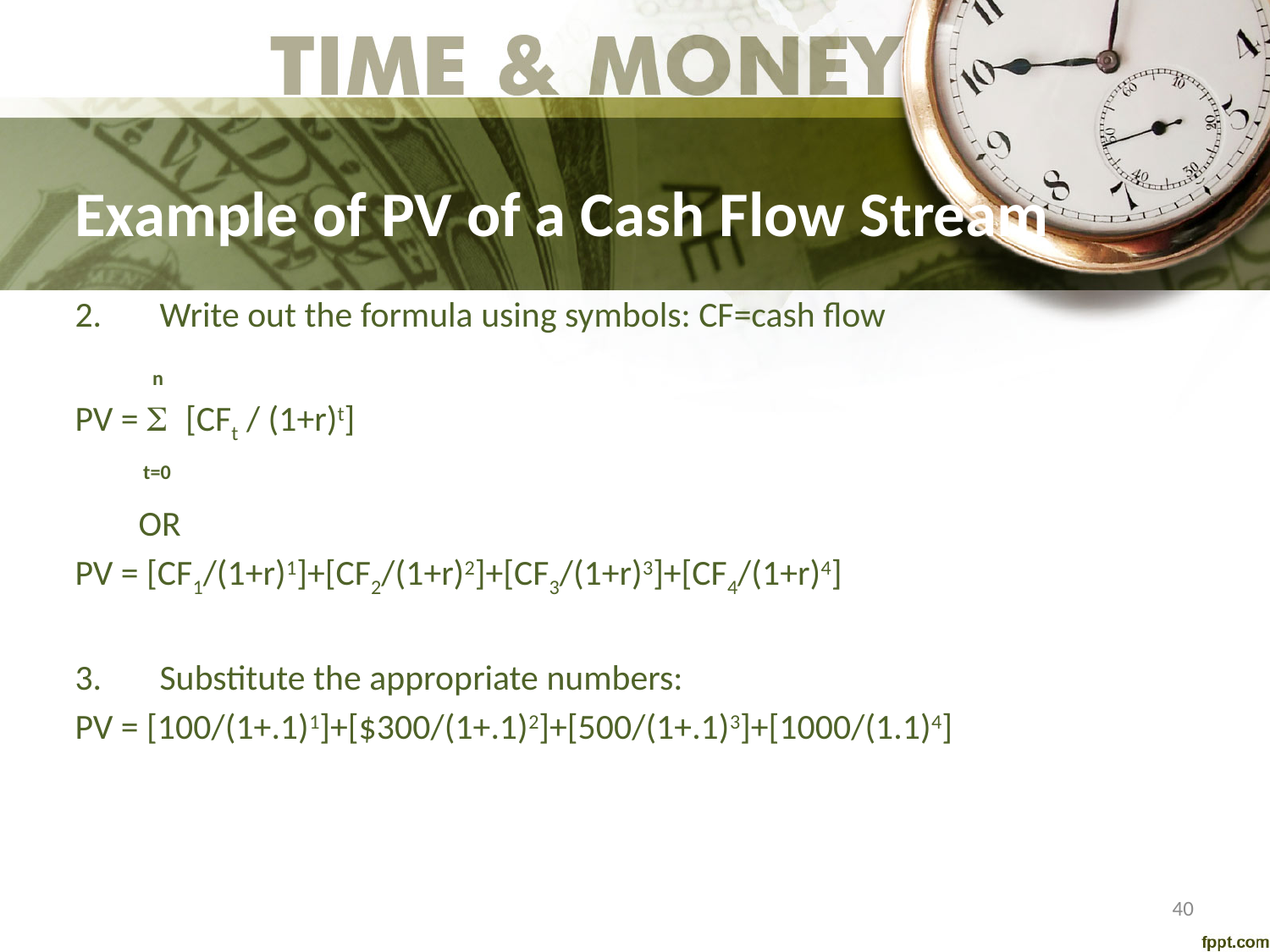

# Example of PV of a Cash Flow Stream
Write out the formula using symbols: CF=cash flow
   n
PV = Σ [CFt / (1+r)t]
 t=0
OR
PV = [CF1/(1+r)1]+[CF2/(1+r)2]+[CF3/(1+r)3]+[CF4/(1+r)4]

Substitute the appropriate numbers:
PV = [100/(1+.1)1]+[$300/(1+.1)2]+[500/(1+.1)3]+[1000/(1.1)4]

40